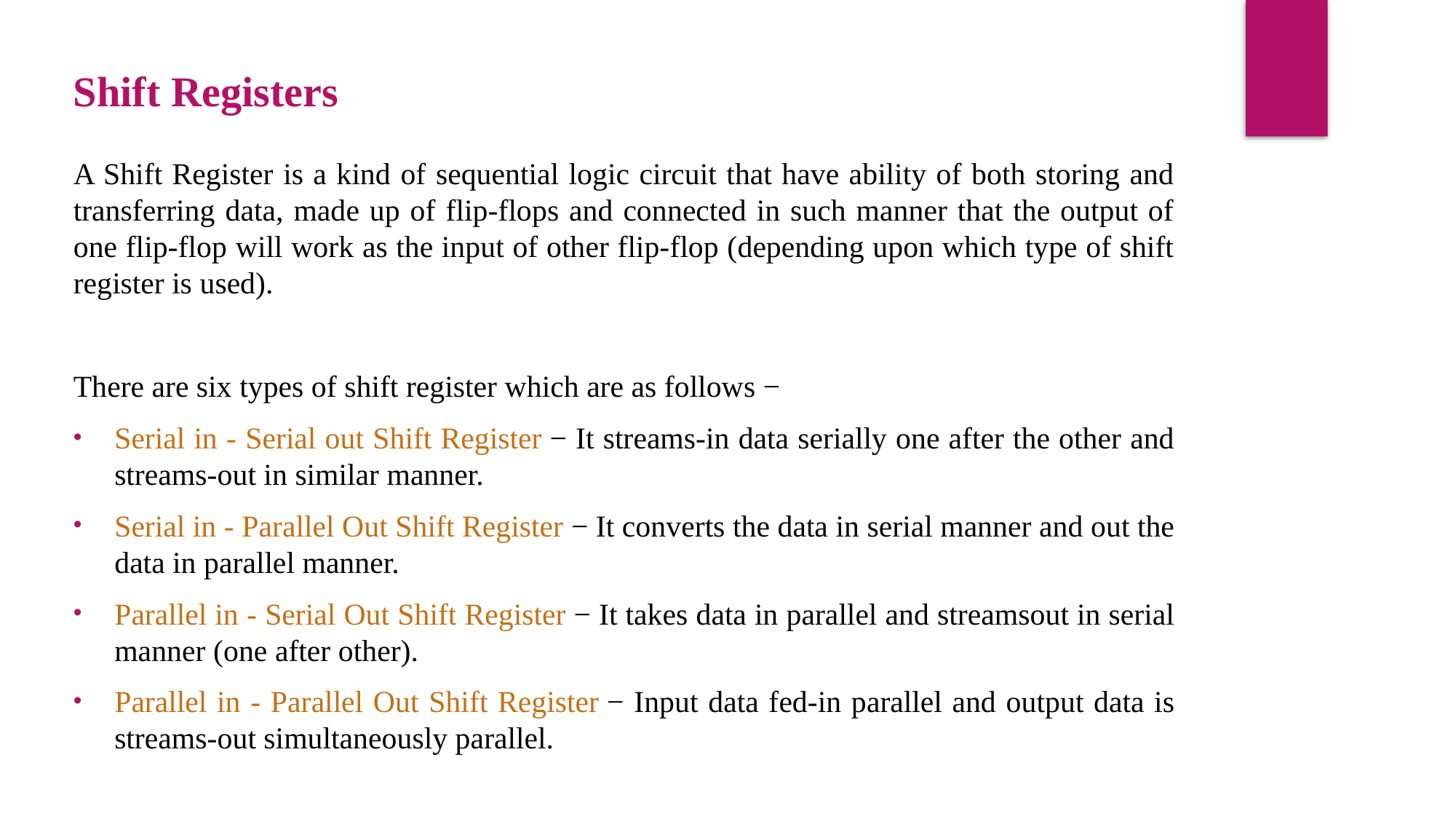

Shift Registers
A Shift Register is a kind of sequential logic circuit that have ability of both storing and transferring data, made up of flip-flops and connected in such manner that the output of one flip-flop will work as the input of other flip-flop (depending upon which type of shift register is used).

There are six types of shift register which are as follows −
Serial in - Serial out Shift Register − It streams-in data serially one after the other and streams-out in similar manner.
Serial in - Parallel Out Shift Register − It converts the data in serial manner and out the data in parallel manner.
Parallel in - Serial Out Shift Register − It takes data in parallel and streamsout in serial manner (one after other).
Parallel in - Parallel Out Shift Register − Input data fed-in parallel and output data is streams-out simultaneously parallel.